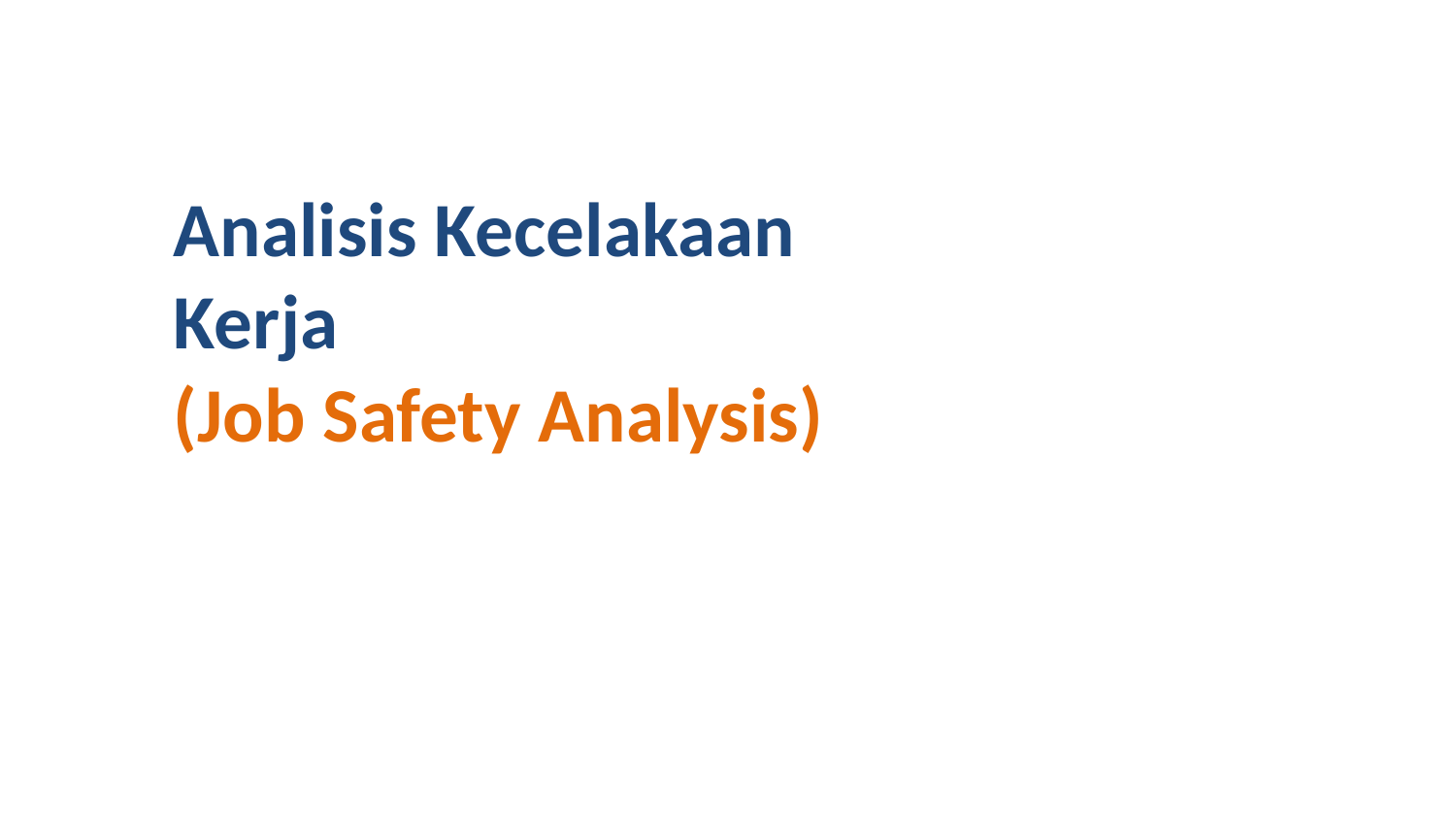

# Analisis Kecelakaan Kerja (Job Safety Analysis)